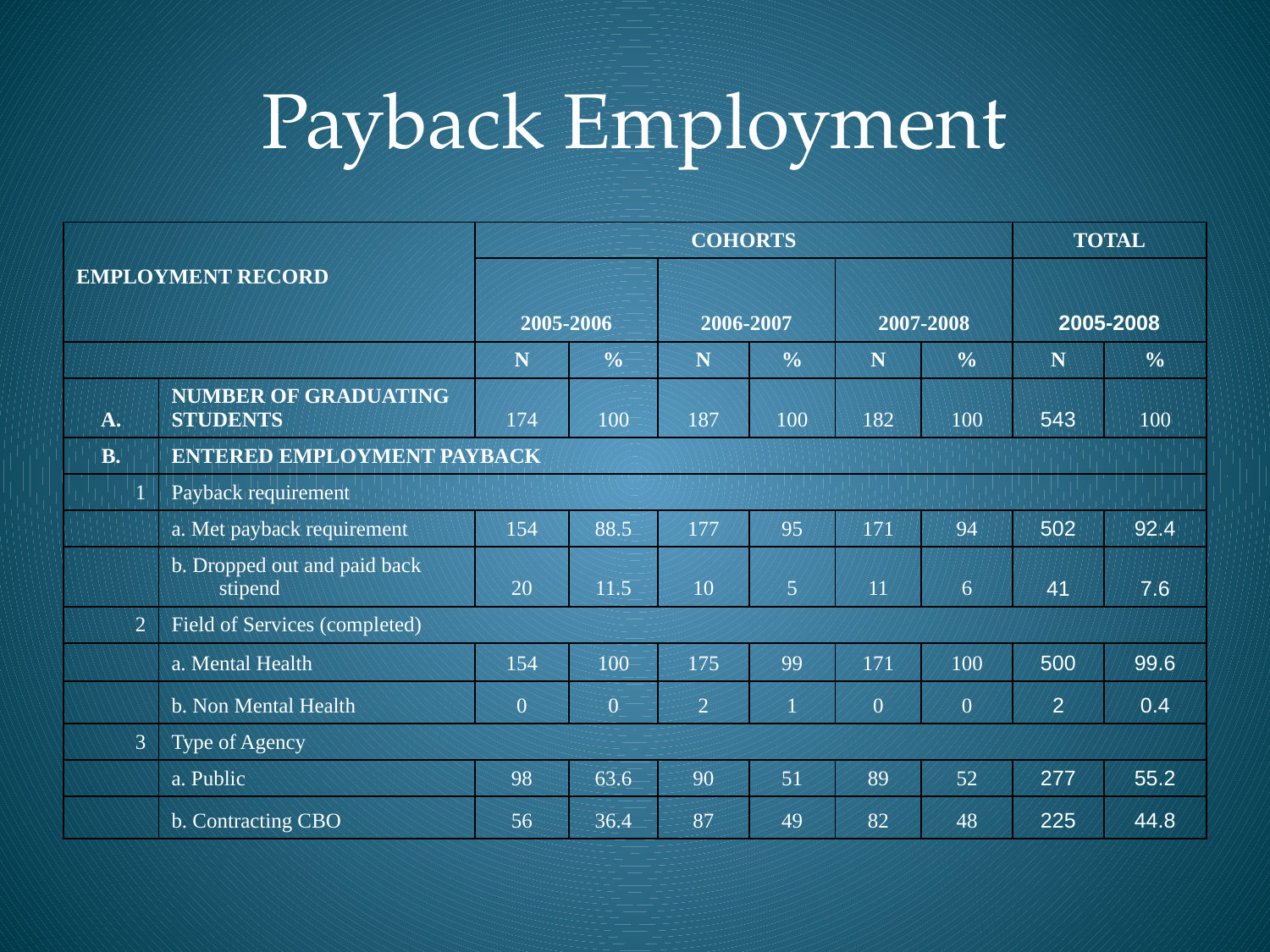

# Payback Employment
| EMPLOYMENT RECORD |  | COHORTS |  |  |  |  |  | TOTAL |  |
| --- | --- | --- | --- | --- | --- | --- | --- | --- | --- |
|  |  | 2005-2006 |  | 2006-2007 |  | 2007-2008 |  | 2005-2008 |  |
|  |  | N | % | N | % | N | % | N | % |
| A. | NUMBER OF GRADUATING STUDENTS | 174 | 100 | 187 | 100 | 182 | 100 | 543 | 100 |
| B. | ENTERED EMPLOYMENT PAYBACK |  |  |  |  |  |  |  |  |
| 1 | Payback requirement |  |  |  |  |  |  |  |  |
|  | a. Met payback requirement | 154 | 88.5 | 177 | 95 | 171 | 94 | 502 | 92.4 |
|  | b. Dropped out and paid back stipend | 20 | 11.5 | 10 | 5 | 11 | 6 | 41 | 7.6 |
| 2 | Field of Services (completed) |  |  |  |  |  |  |  |  |
|  | a. Mental Health | 154 | 100 | 175 | 99 | 171 | 100 | 500 | 99.6 |
|  | b. Non Mental Health | 0 | 0 | 2 | 1 | 0 | 0 | 2 | 0.4 |
| 3 | Type of Agency |  |  |  |  |  |  |  |  |
|  | a. Public | 98 | 63.6 | 90 | 51 | 89 | 52 | 277 | 55.2 |
|  | b. Contracting CBO | 56 | 36.4 | 87 | 49 | 82 | 48 | 225 | 44.8 |